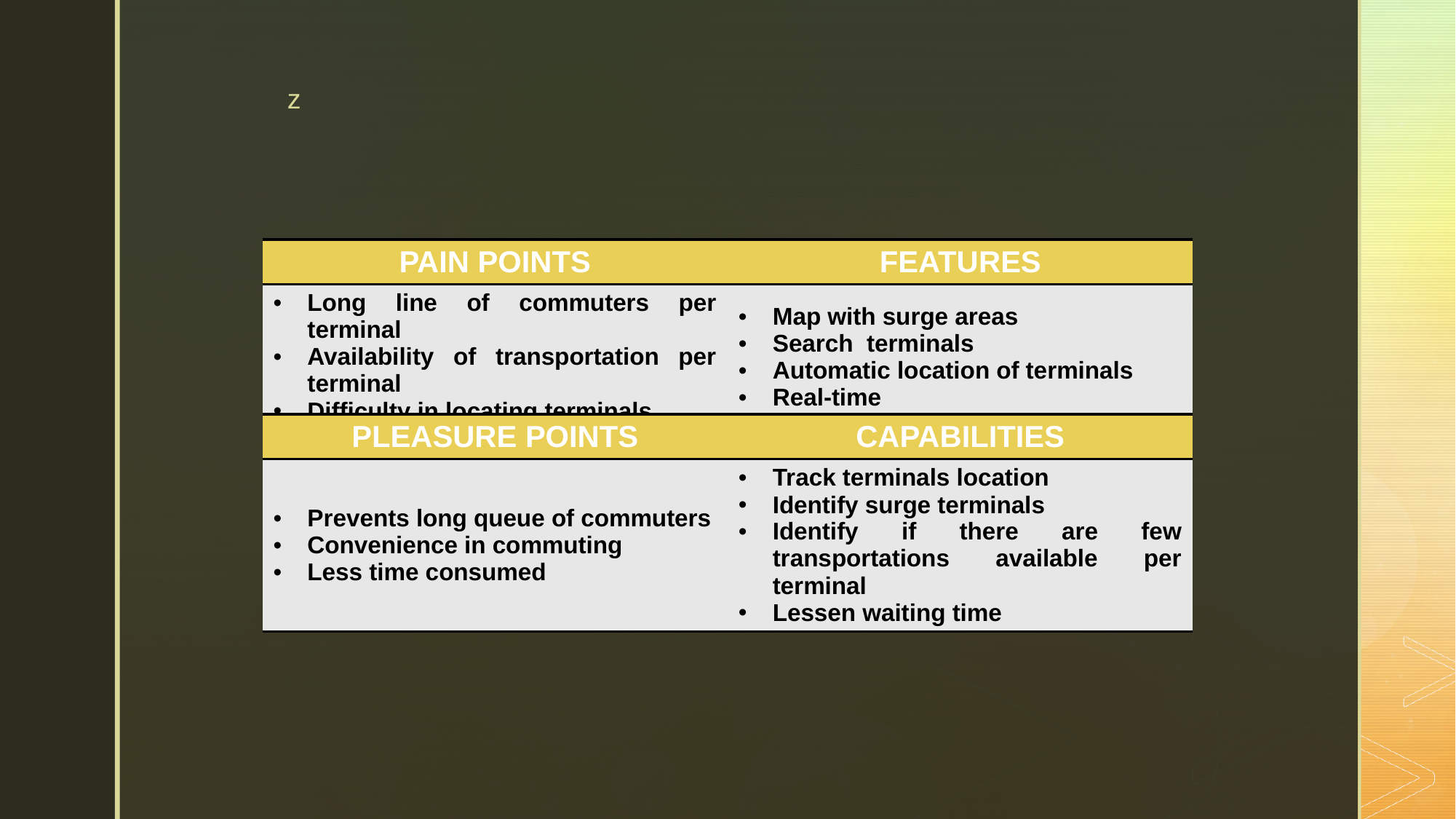

| PAIN POINTS | FEATURES |
| --- | --- |
| Long line of commuters per terminal Availability of transportation per terminal Difficulty in locating terminals | Map with surge areas Search terminals Automatic location of terminals Real-time |
| PLEASURE POINTS | CAPABILITIES |
| --- | --- |
| Prevents long queue of commuters Convenience in commuting Less time consumed | Track terminals location Identify surge terminals Identify if there are few transportations available per terminal Lessen waiting time |